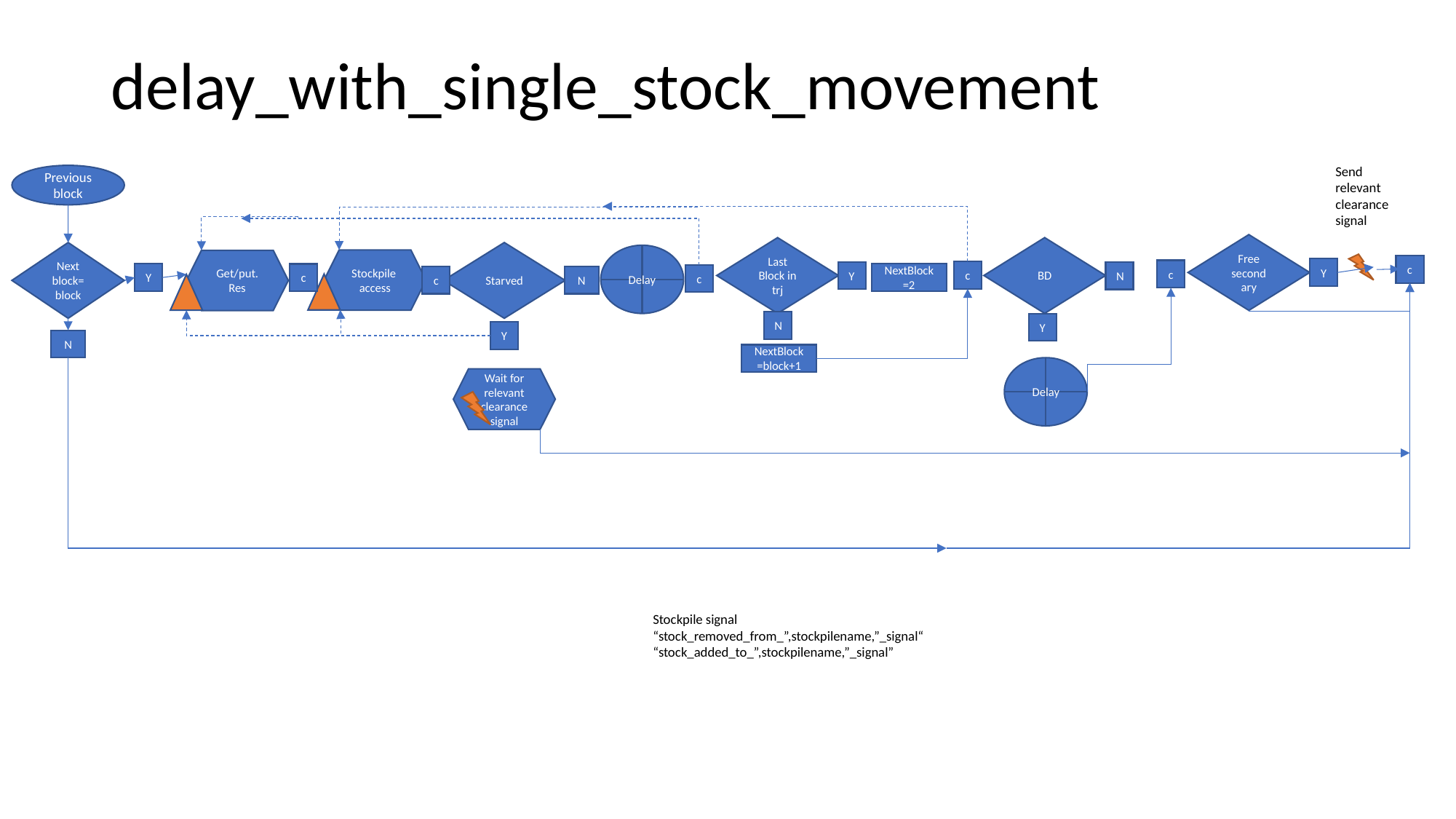

# delay_with_single_stock_movement
Send relevant clearance signal
Previous block
Free secondary
Last Block in trj
BD
Next block=block
Starved
Delay
Stockpile  access

Get/put. Res

c
Y
c
c
Y
N
NextBlock=2
Y
c
c
c
N
N
Y
Y
N
NextBlock=block+1
Delay
Wait for relevant clearance signal

Stockpile signal
“stock_removed_from_”,stockpilename,”_signal“
“stock_added_to_”,stockpilename,”_signal”